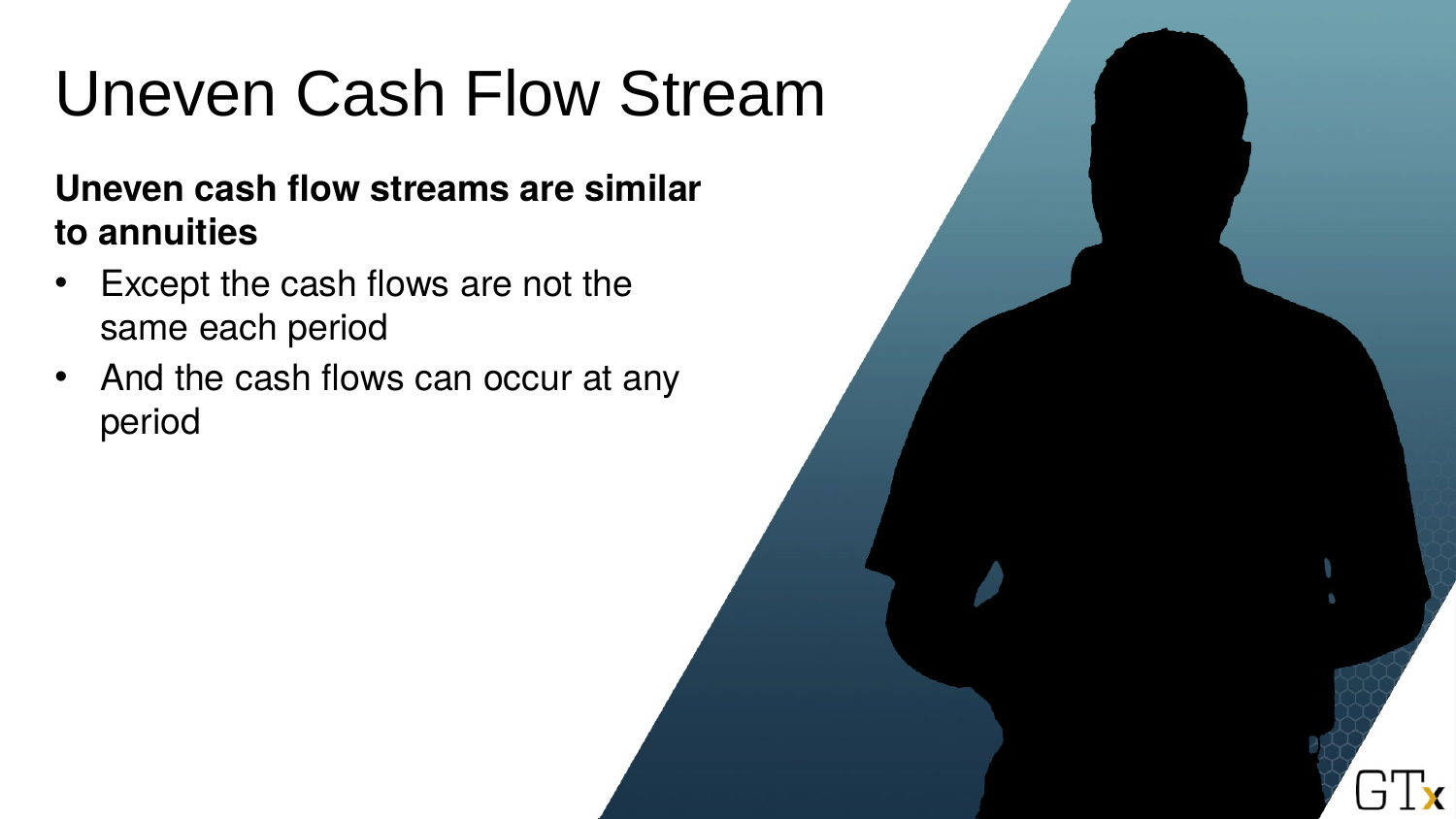

# Uneven Cash Flow Stream
Uneven cash flow streams are similar to annuities
Except the cash flows are not the same each period
And the cash flows can occur at any period